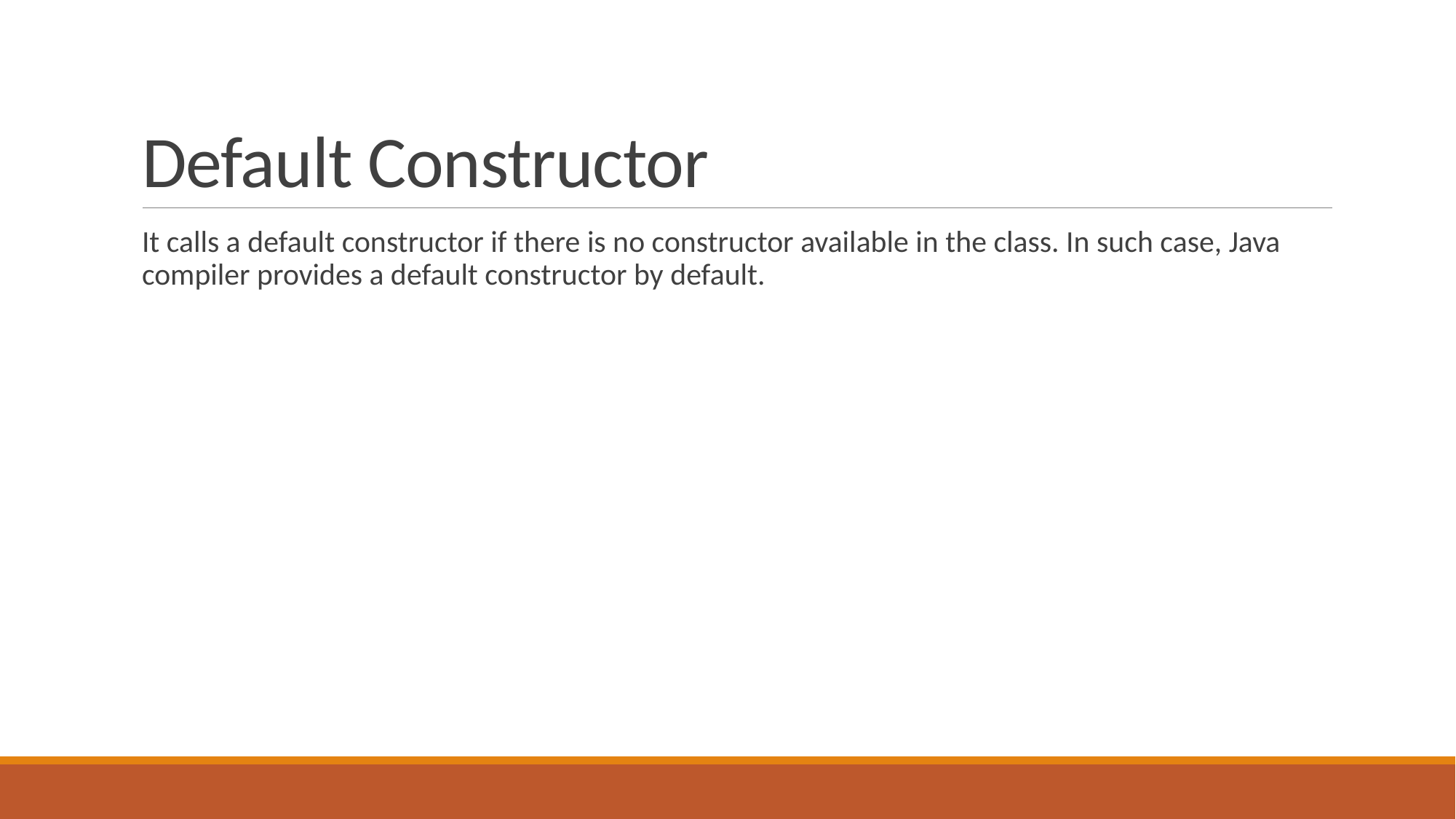

# Default Constructor
It calls a default constructor if there is no constructor available in the class. In such case, Java compiler provides a default constructor by default.